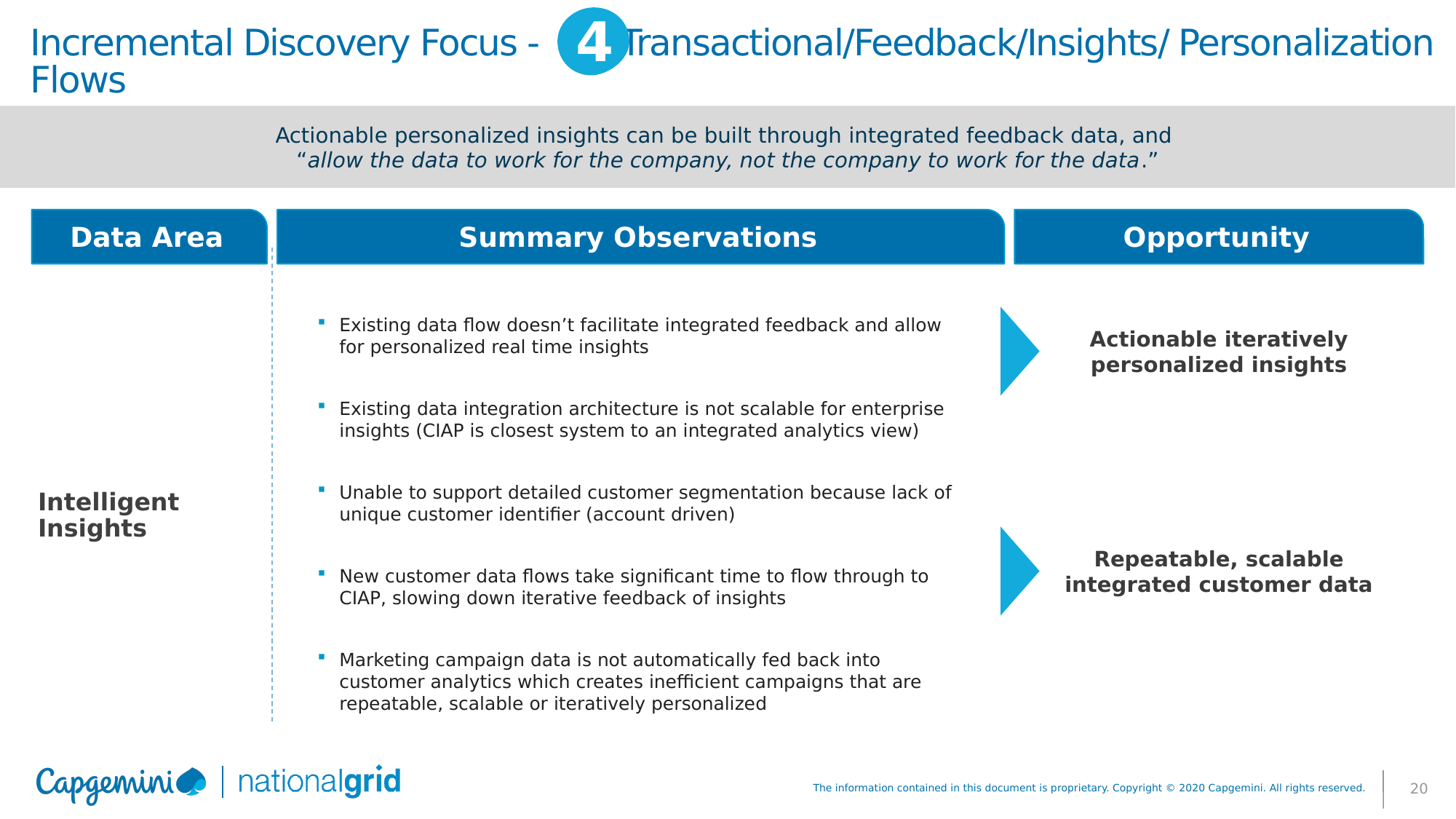

# Incremental Discovery Focus -        Transactional/Feedback/Insights/ Personalization Flows
4

Actionable personalized insights can be built through integrated feedback data, and
“allow the data to work for the company, not the company to work for the data.”
Data Area
Summary Observations
Opportunity
Actionable iteratively personalized insights

Repeatable, scalable integrated customer data

Existing data flow doesn’t facilitate integrated feedback and allow for personalized real time insights

Existing data integration architecture is not scalable for enterprise insights (CIAP is closest system to an integrated analytics view)

Unable to support detailed customer segmentation because lack of unique customer identifier (account driven)

New customer data flows take significant time to flow through to CIAP, slowing down iterative feedback of insights

Marketing campaign data is not automatically fed back into customer analytics which creates inefficient campaigns that are repeatable, scalable or iteratively personalized
Intelligent Insights